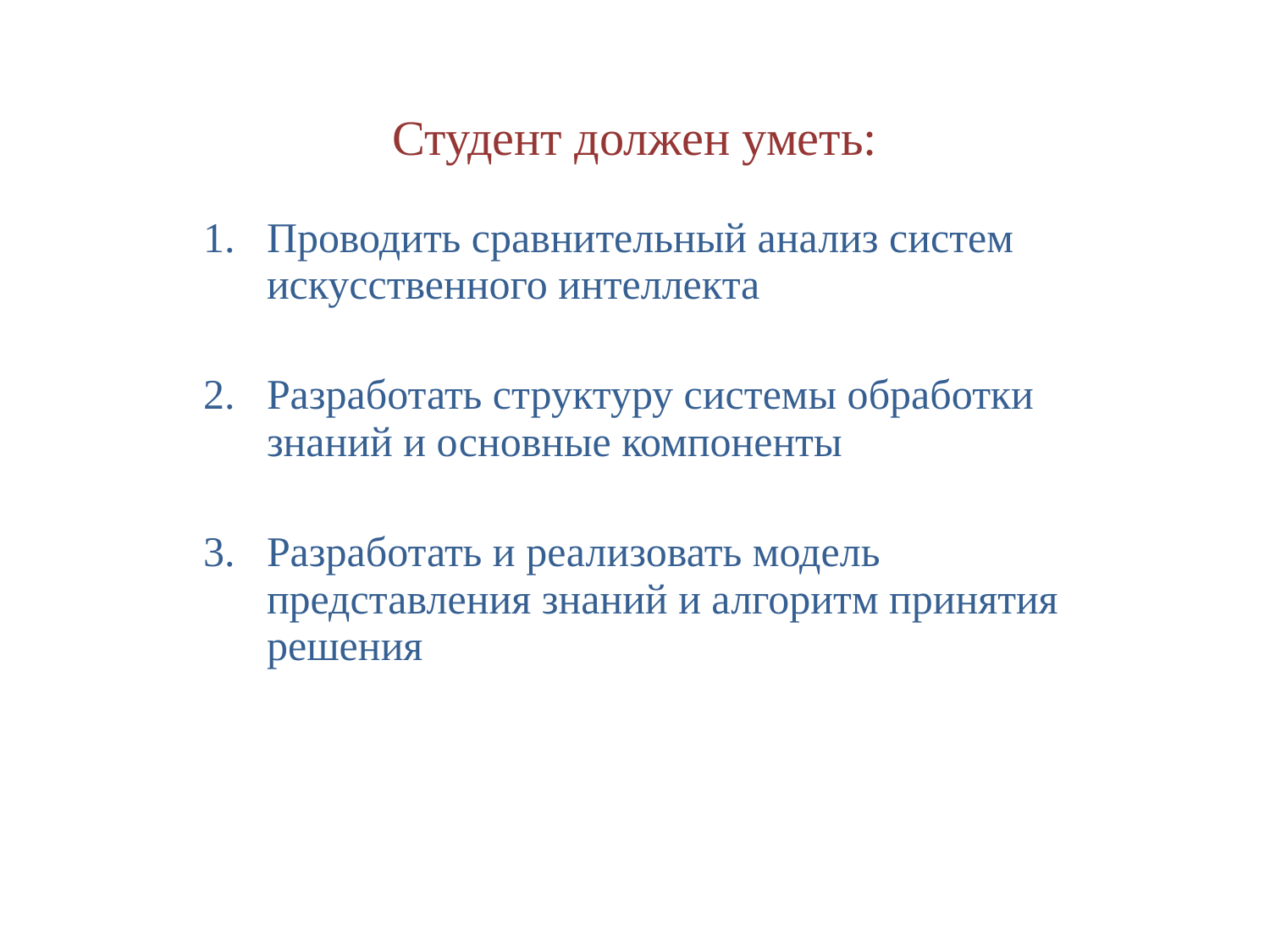

# Студент должен уметь:
Проводить сравнительный анализ систем искусственного интеллекта

Разработать структуру системы обработки знаний и основные компоненты

Разработать и реализовать модель представления знаний и алгоритм принятия решения